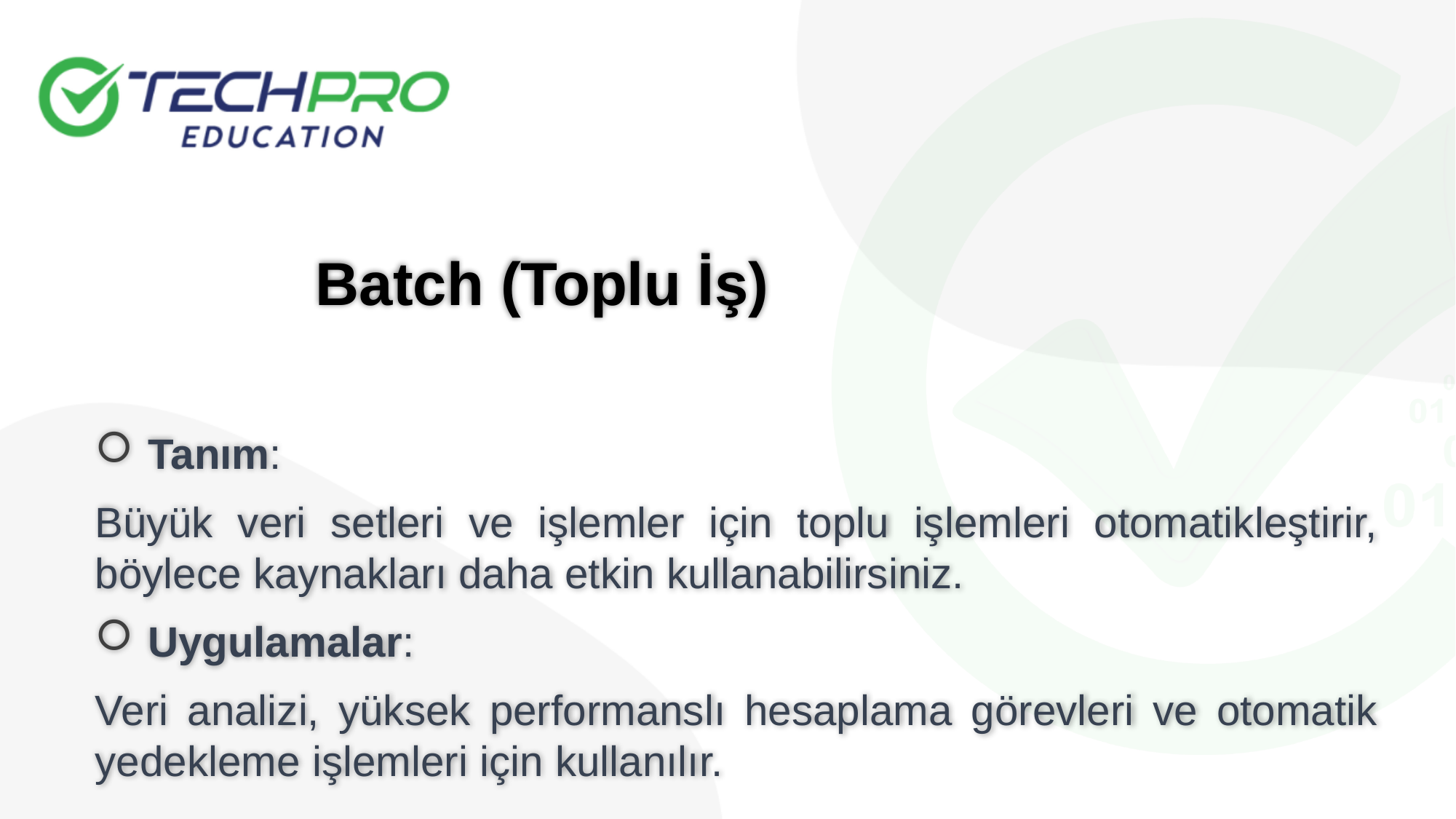

Batch (Toplu İş)
 Tanım:
Büyük veri setleri ve işlemler için toplu işlemleri otomatikleştirir, böylece kaynakları daha etkin kullanabilirsiniz.
 Uygulamalar:
Veri analizi, yüksek performanslı hesaplama görevleri ve otomatik yedekleme işlemleri için kullanılır.